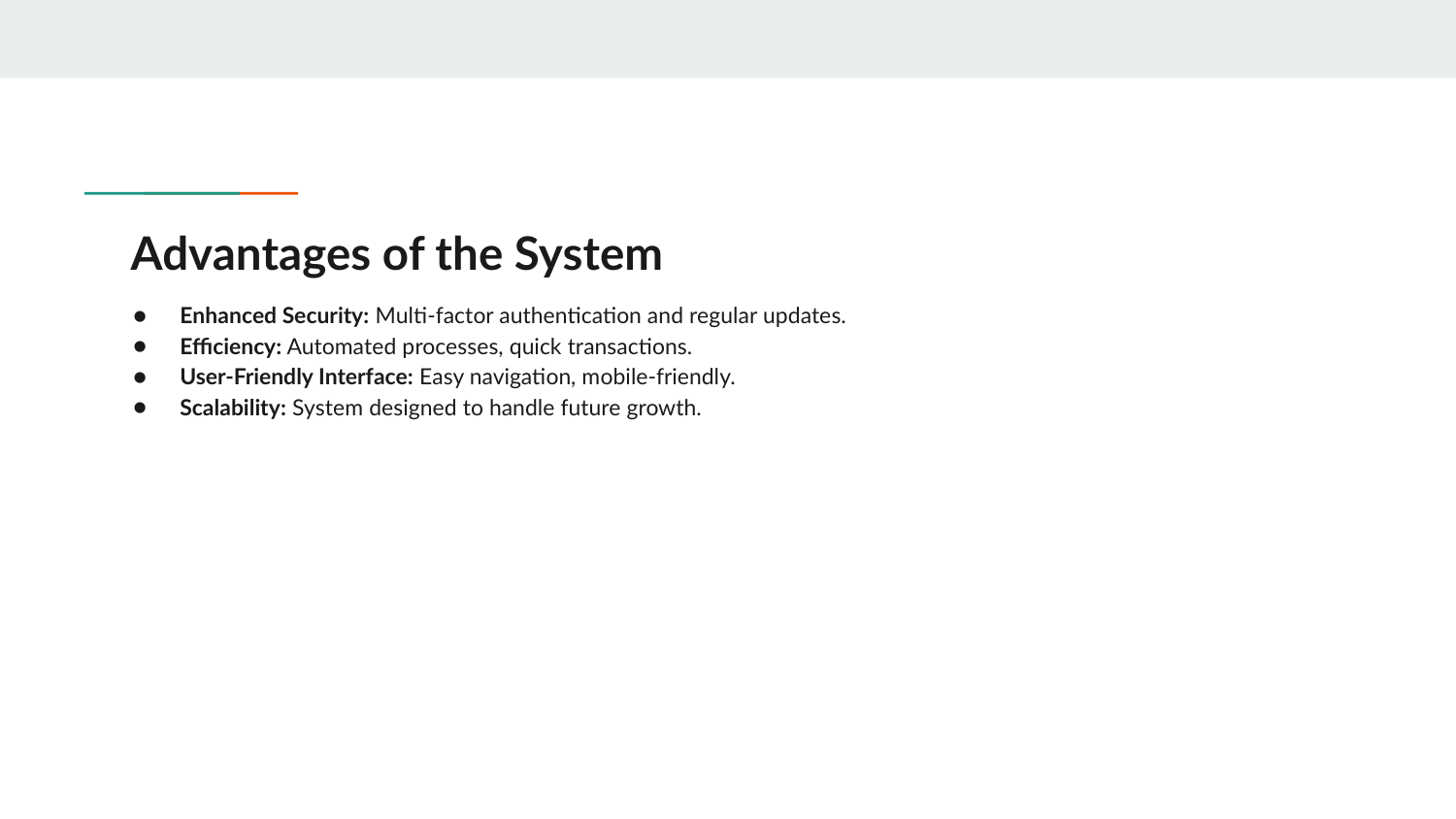

# Advantages of the System
Enhanced Security: Multi-factor authentication and regular updates.
Efficiency: Automated processes, quick transactions.
User-Friendly Interface: Easy navigation, mobile-friendly.
Scalability: System designed to handle future growth.